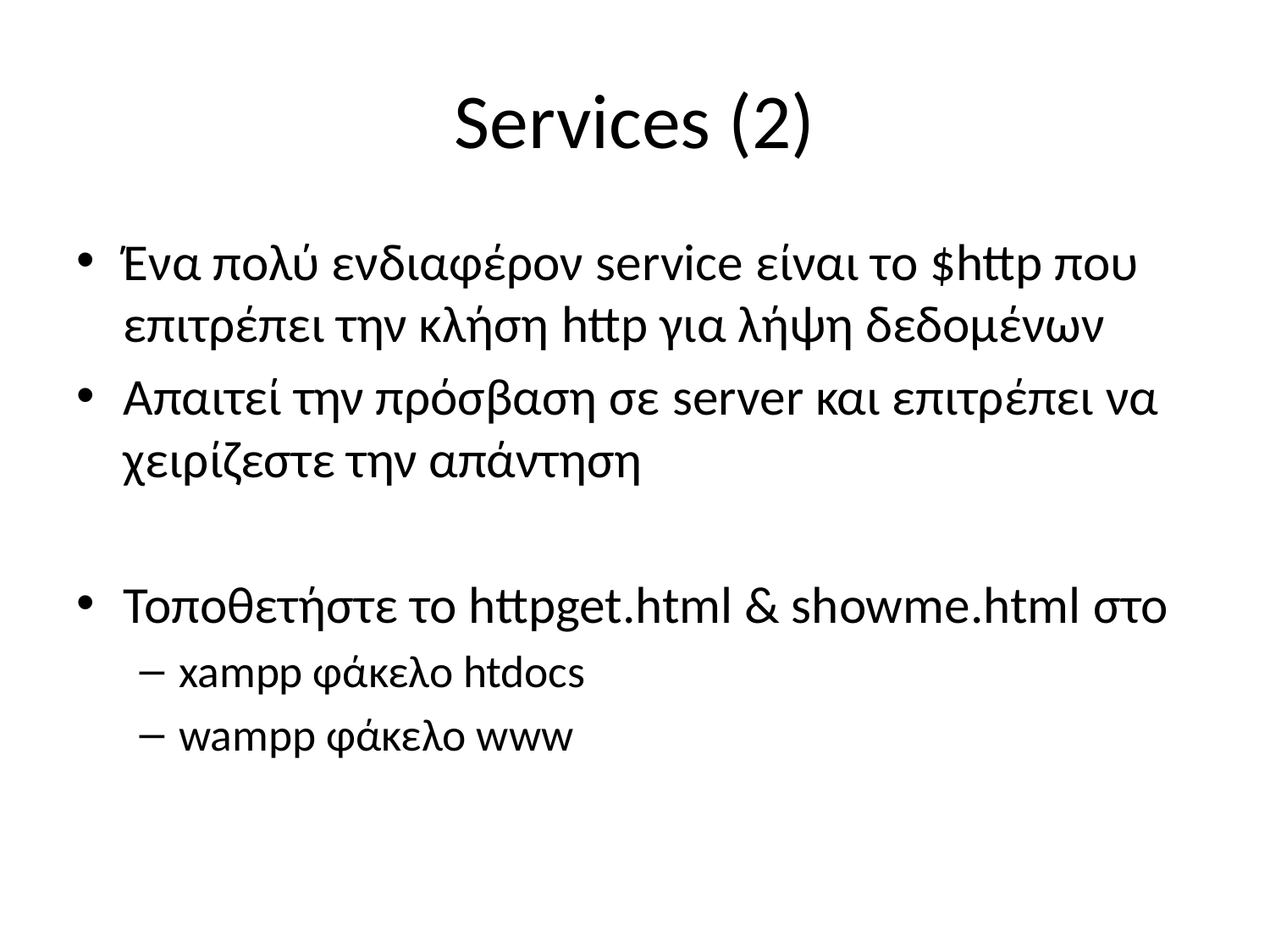

# Services (2)
Ένα πολύ ενδιαφέρον service είναι το $http που επιτρέπει την κλήση http για λήψη δεδομένων
Απαιτεί την πρόσβαση σε server και επιτρέπει να χειρίζεστε την απάντηση

Τοποθετήστε το httpget.html & showme.html στο
xampp φάκελο htdocs
wampp φάκελο www